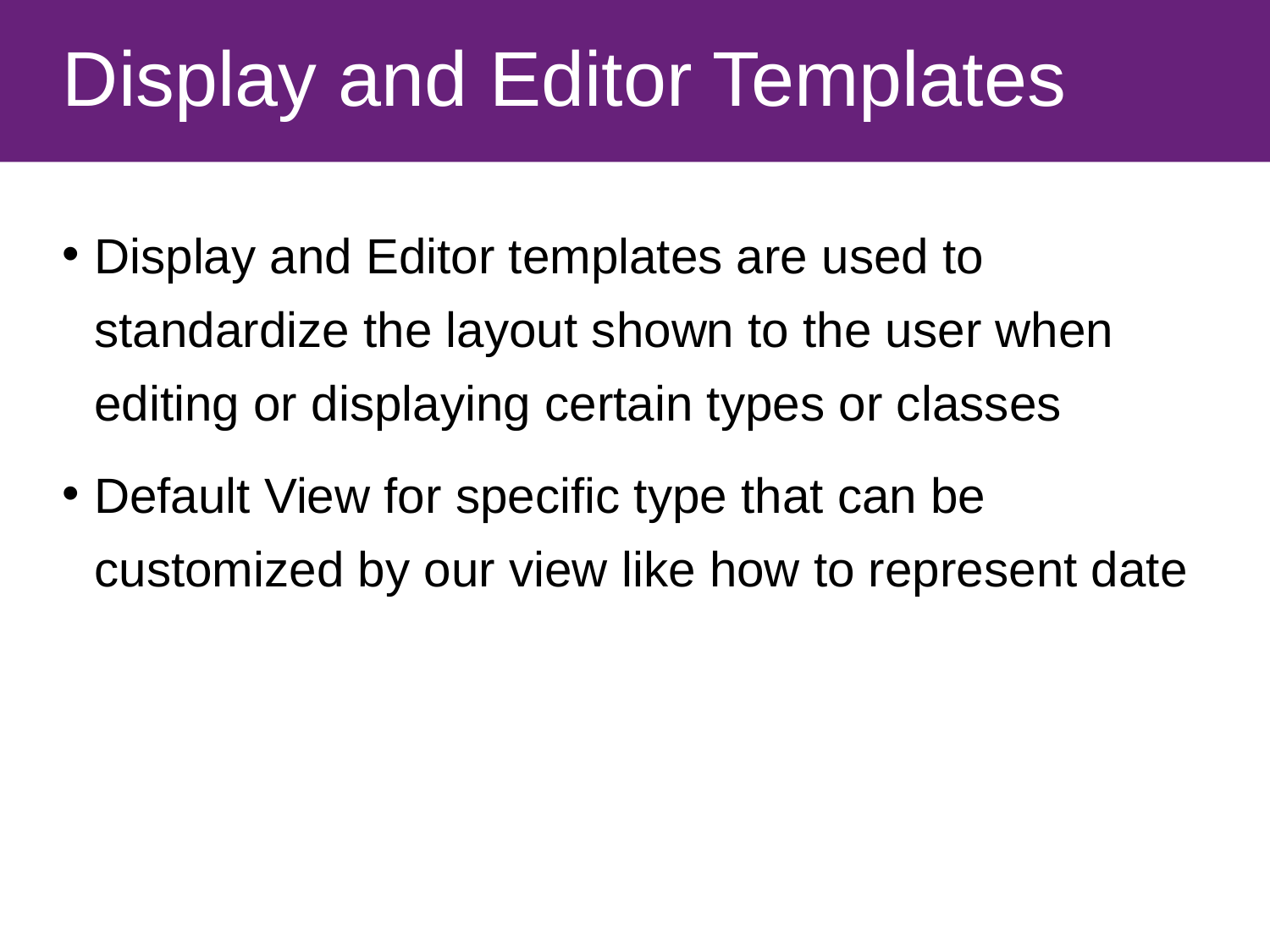

# Display and Editor Templates
Display and Editor templates are used to standardize the layout shown to the user when editing or displaying certain types or classes
Default View for specific type that can be customized by our view like how to represent date